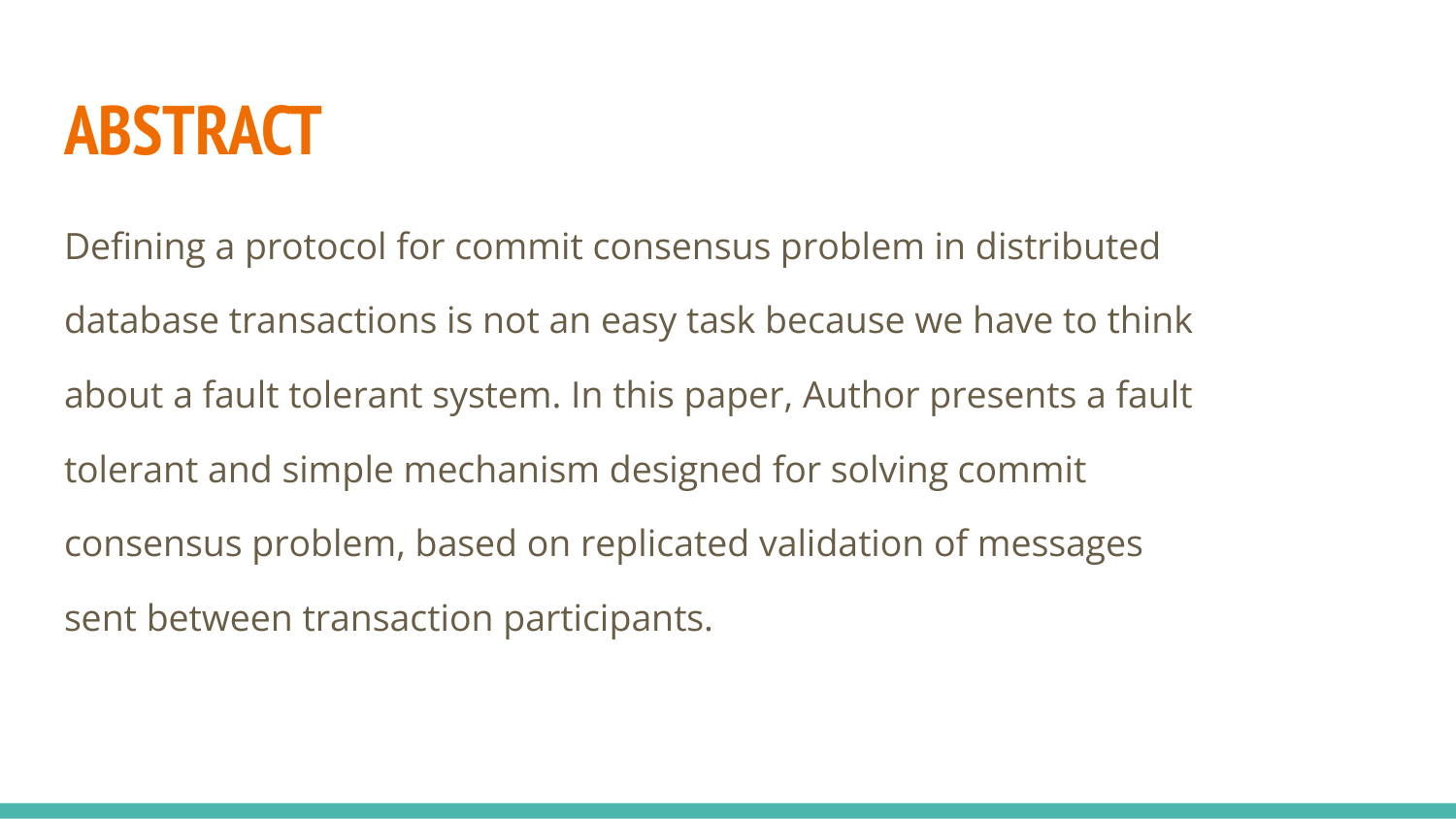

# ABSTRACT
Defining a protocol for commit consensus problem in distributed
database transactions is not an easy task because we have to think
about a fault tolerant system. In this paper, Author presents a fault
tolerant and simple mechanism designed for solving commit
consensus problem, based on replicated validation of messages
sent between transaction participants.